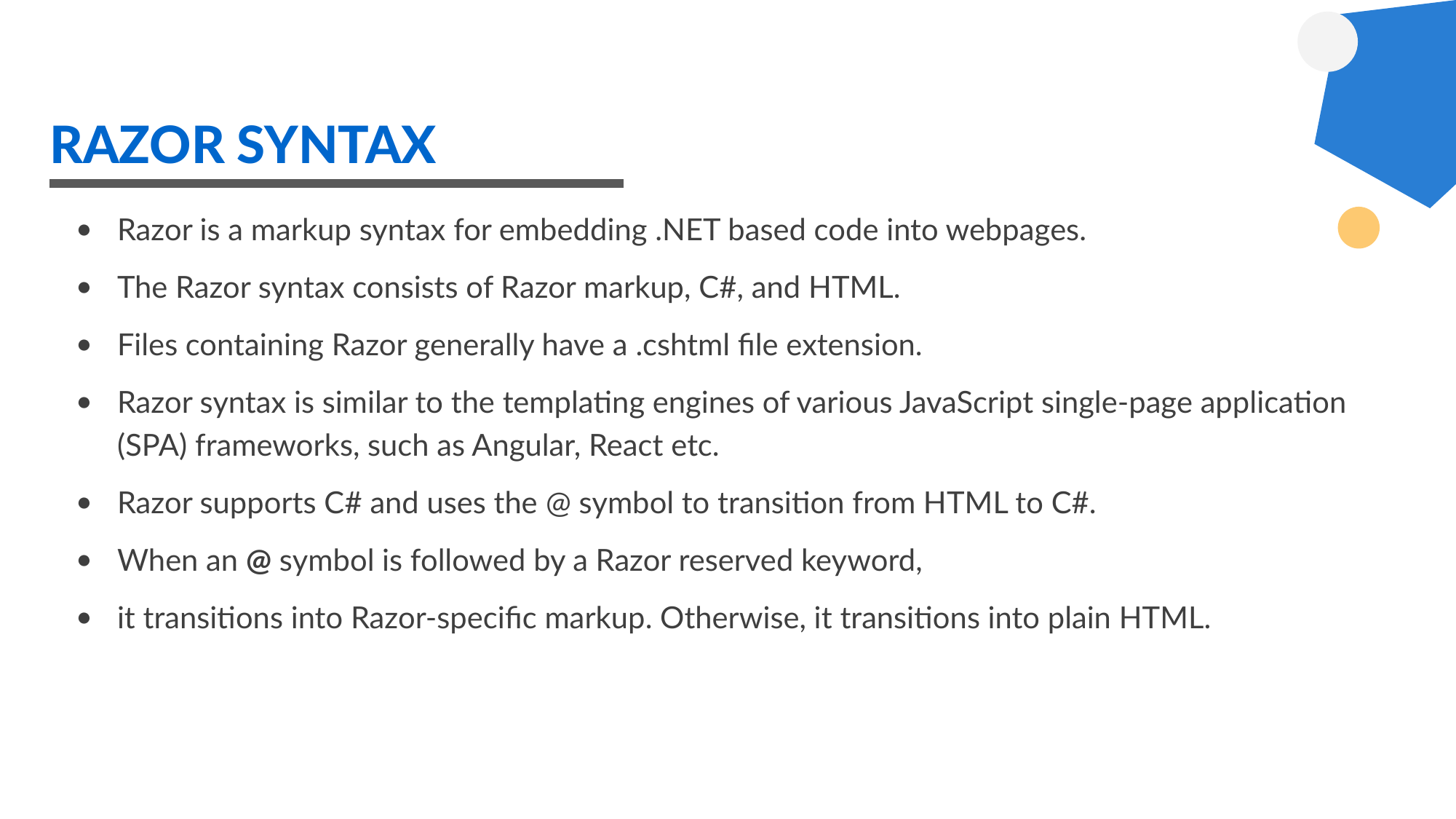

# RAZOR SYNTAX
Razor is a markup syntax for embedding .NET based code into webpages.
The Razor syntax consists of Razor markup, C#, and HTML.
Files containing Razor generally have a .cshtml file extension.
Razor syntax is similar to the templating engines of various JavaScript single-page application (SPA) frameworks, such as Angular, React etc.
Razor supports C# and uses the @ symbol to transition from HTML to C#.
When an @ symbol is followed by a Razor reserved keyword,
it transitions into Razor-specific markup. Otherwise, it transitions into plain HTML.